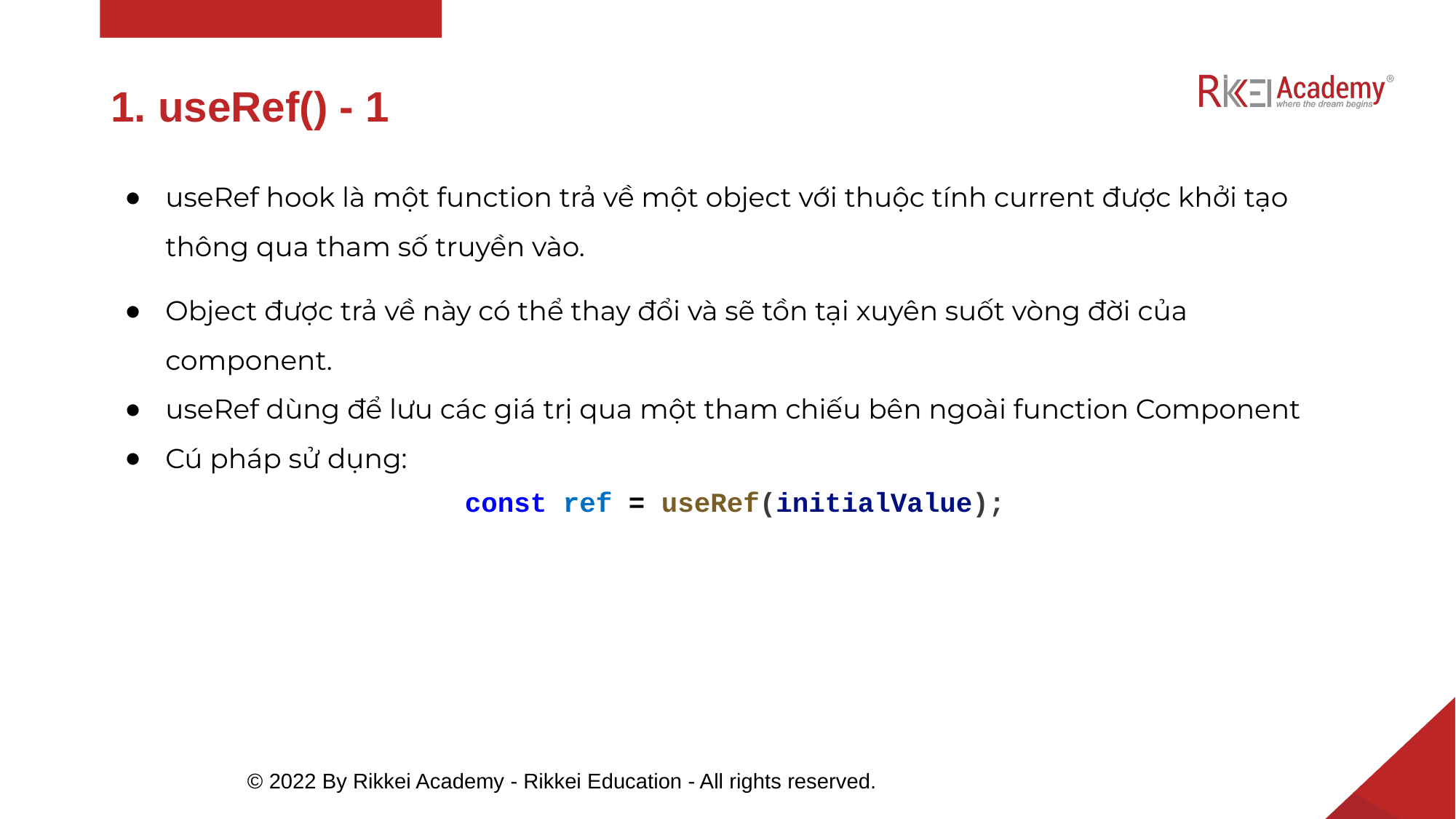

# 1. useRef() - 1
useRef hook là một function trả về một object với thuộc tính current được khởi tạo thông qua tham số truyền vào.
Object được trả về này có thể thay đổi và sẽ tồn tại xuyên suốt vòng đời của component.
useRef dùng để lưu các giá trị qua một tham chiếu bên ngoài function Component
Cú pháp sử dụng:
const ref = useRef(initialValue);